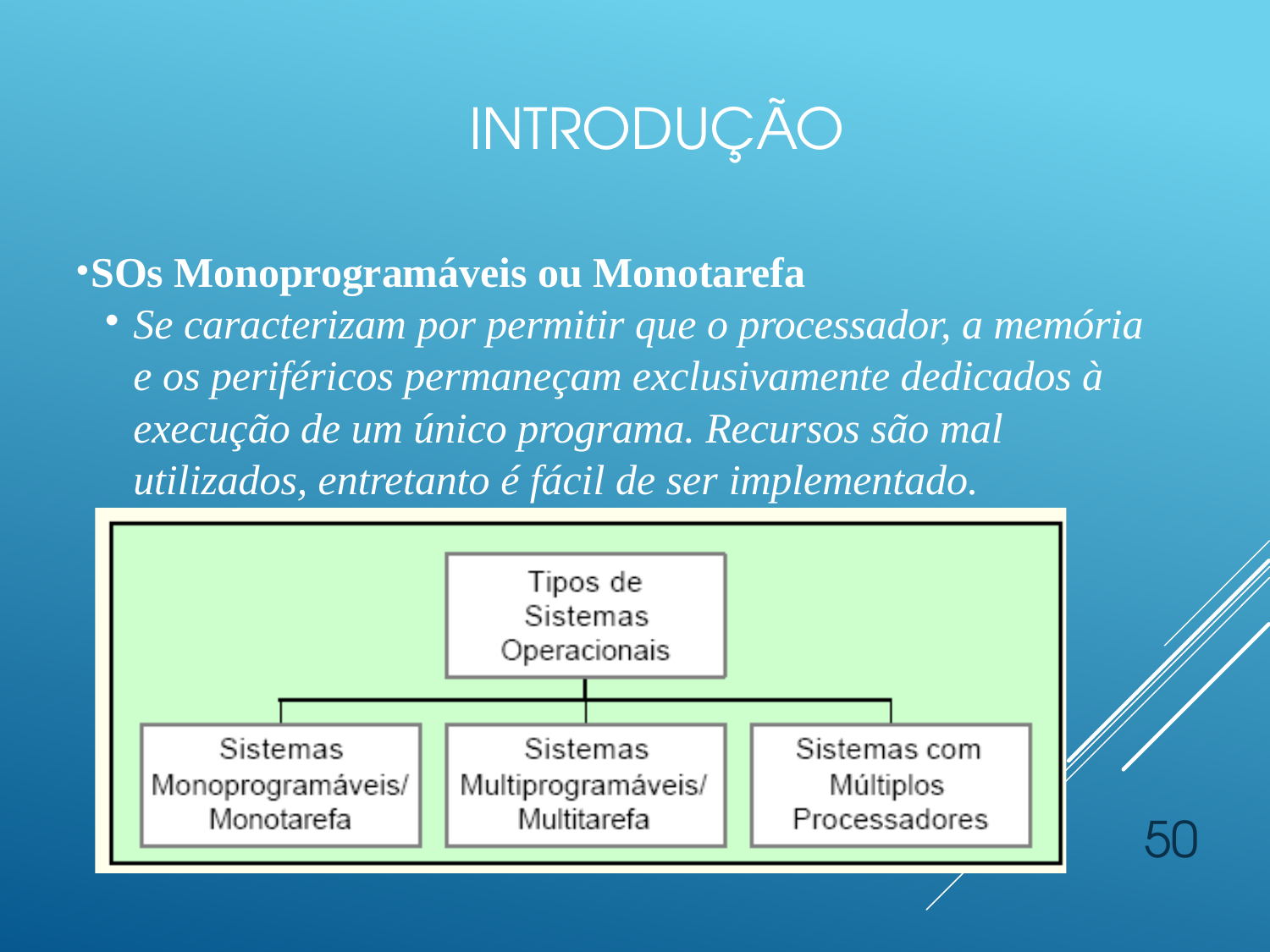

# Introdução
SOs Monoprogramáveis ou Monotarefa
Se caracterizam por permitir que o processador, a memória  e os periféricos permaneçam exclusivamente dedicados à  execução de um único programa. Recursos são mal  utilizados, entretanto é fácil de ser implementado.

50